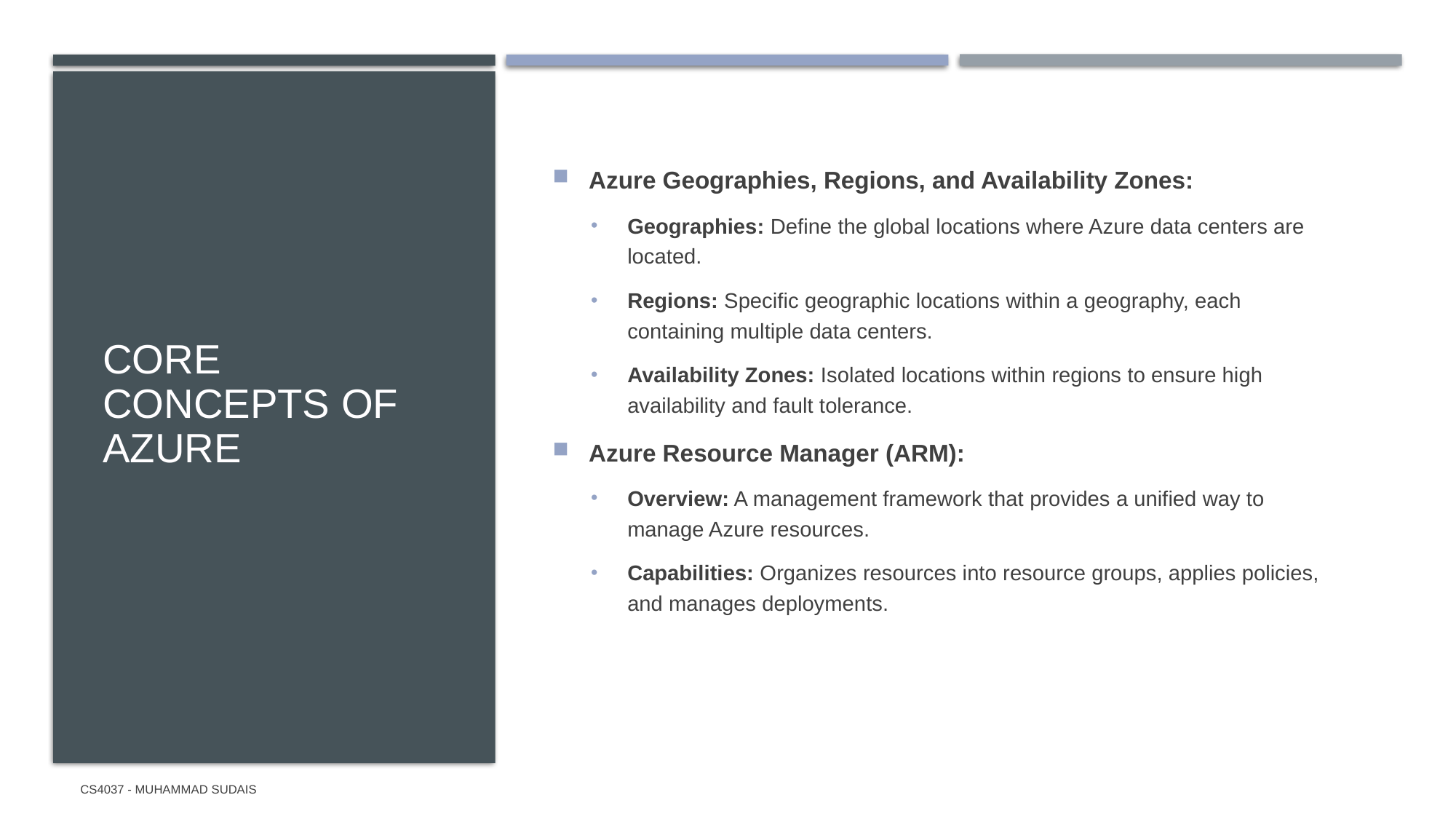

# Core Concepts of Azure
Azure Geographies, Regions, and Availability Zones:
Geographies: Define the global locations where Azure data centers are located.
Regions: Specific geographic locations within a geography, each containing multiple data centers.
Availability Zones: Isolated locations within regions to ensure high availability and fault tolerance.
Azure Resource Manager (ARM):
Overview: A management framework that provides a unified way to manage Azure resources.
Capabilities: Organizes resources into resource groups, applies policies, and manages deployments.

CS4037 - Muhammad Sudais